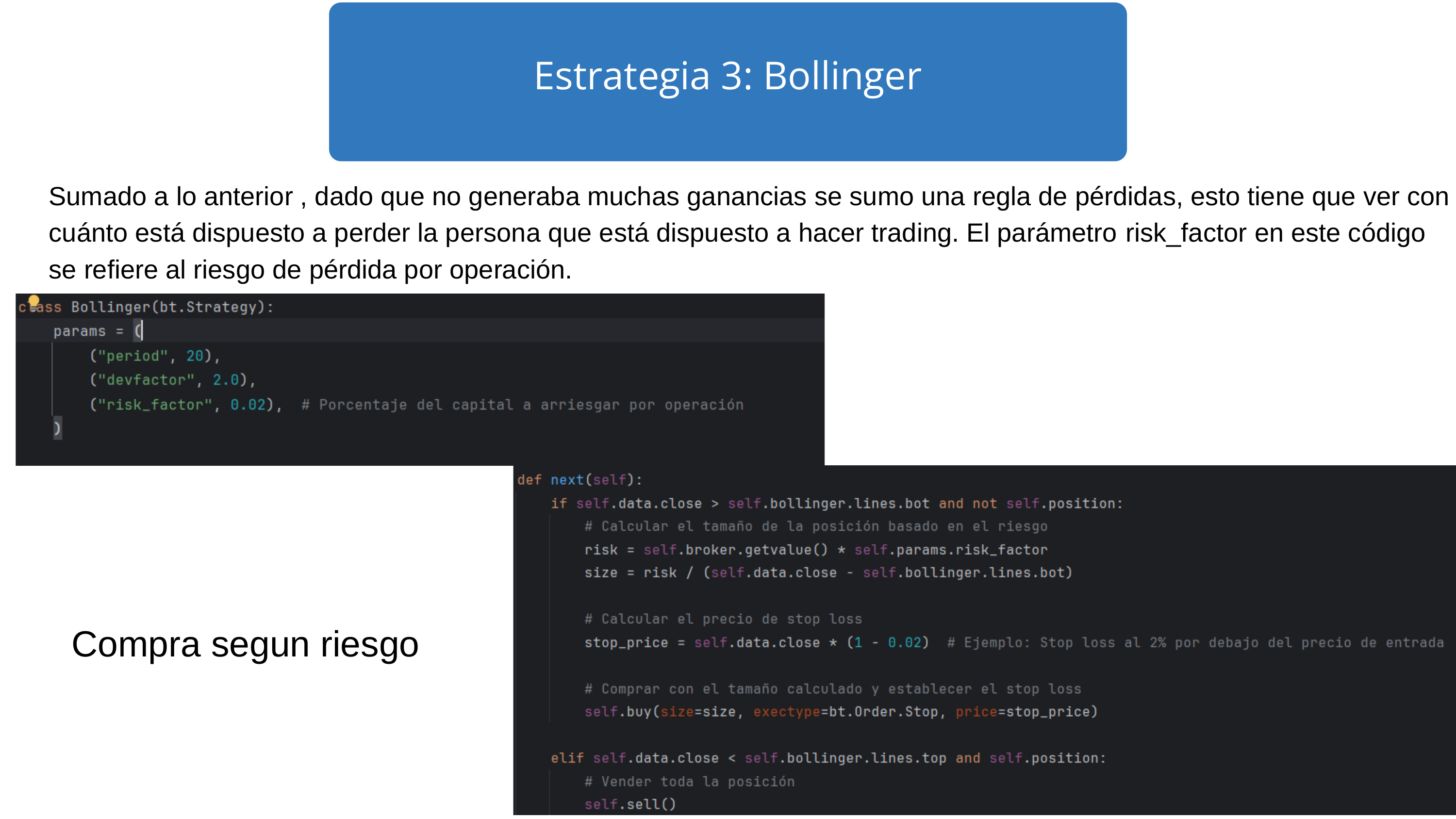

Estrategia 3: Bollinger
Sumado a lo anterior , dado que no generaba muchas ganancias se sumo una regla de pérdidas, esto tiene que ver con cuánto está dispuesto a perder la persona que está dispuesto a hacer trading. El parámetro risk_factor en este código se refiere al riesgo de pérdida por operación.

Compra segun riesgo